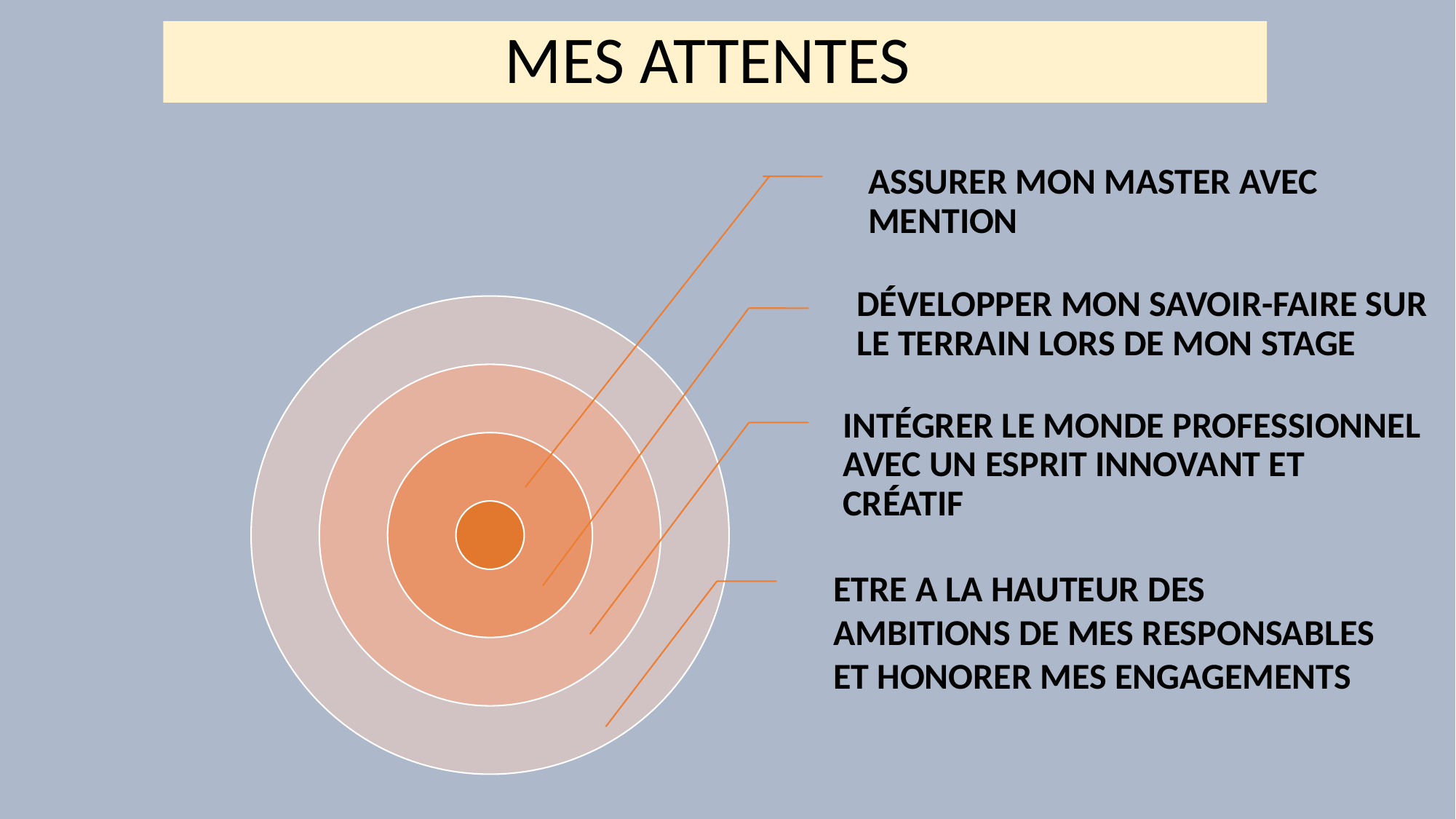

# MES ATTENTES
ASSURER MON MASTER AVEC MENTION
DÉVELOPPER MON SAVOIR-FAIRE SUR LE TERRAIN LORS DE MON STAGE
INTÉGRER LE MONDE PROFESSIONNEL AVEC UN ESPRIT INNOVANT ET CRÉATIF

ETRE A LA HAUTEUR DES AMBITIONS DE MES RESPONSABLES ET HONORER MES ENGAGEMENTS